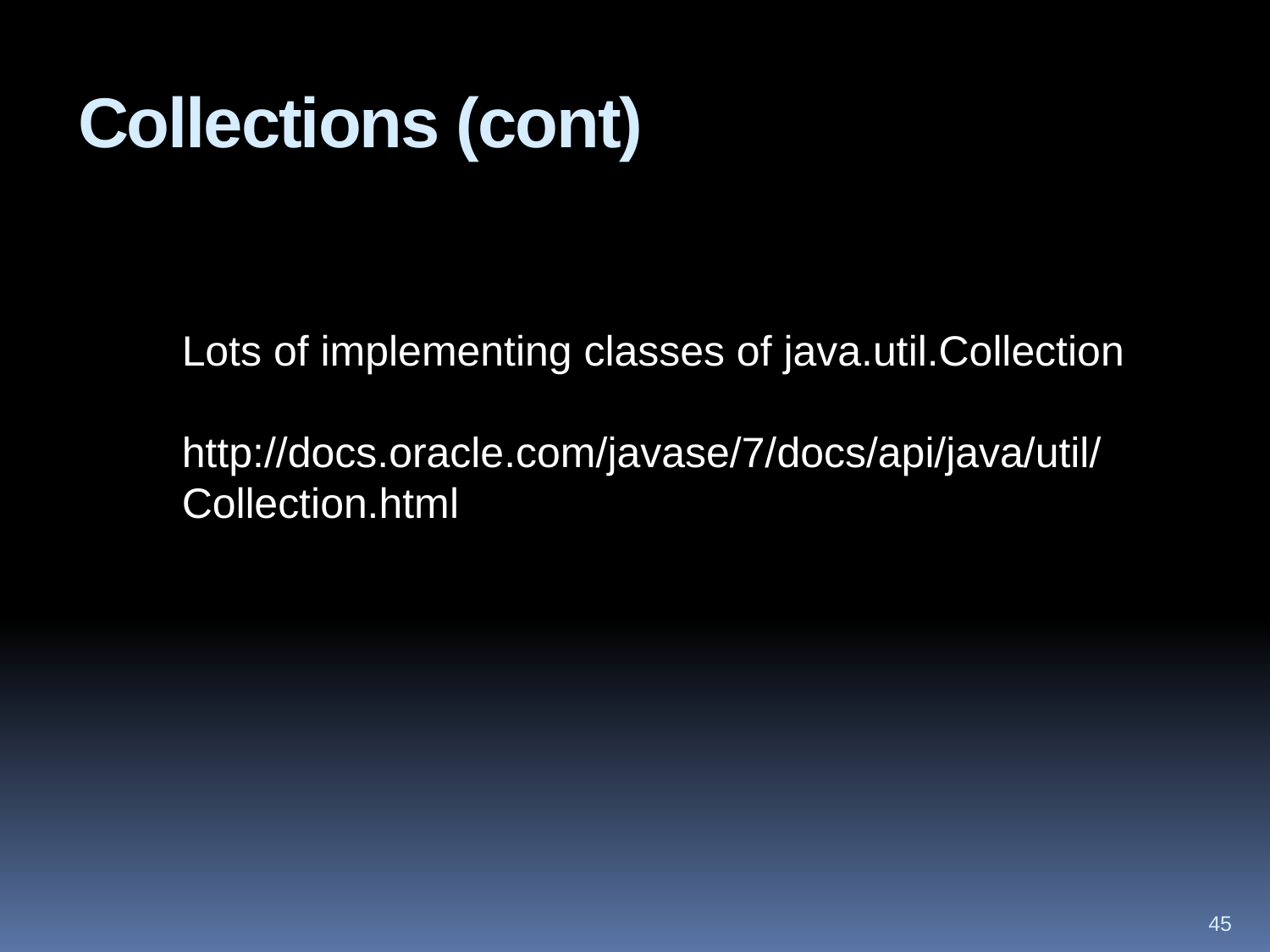

# Collections (cont)
Lots of implementing classes of java.util.Collection

http://docs.oracle.com/javase/7/docs/api/java/util/Collection.html
45